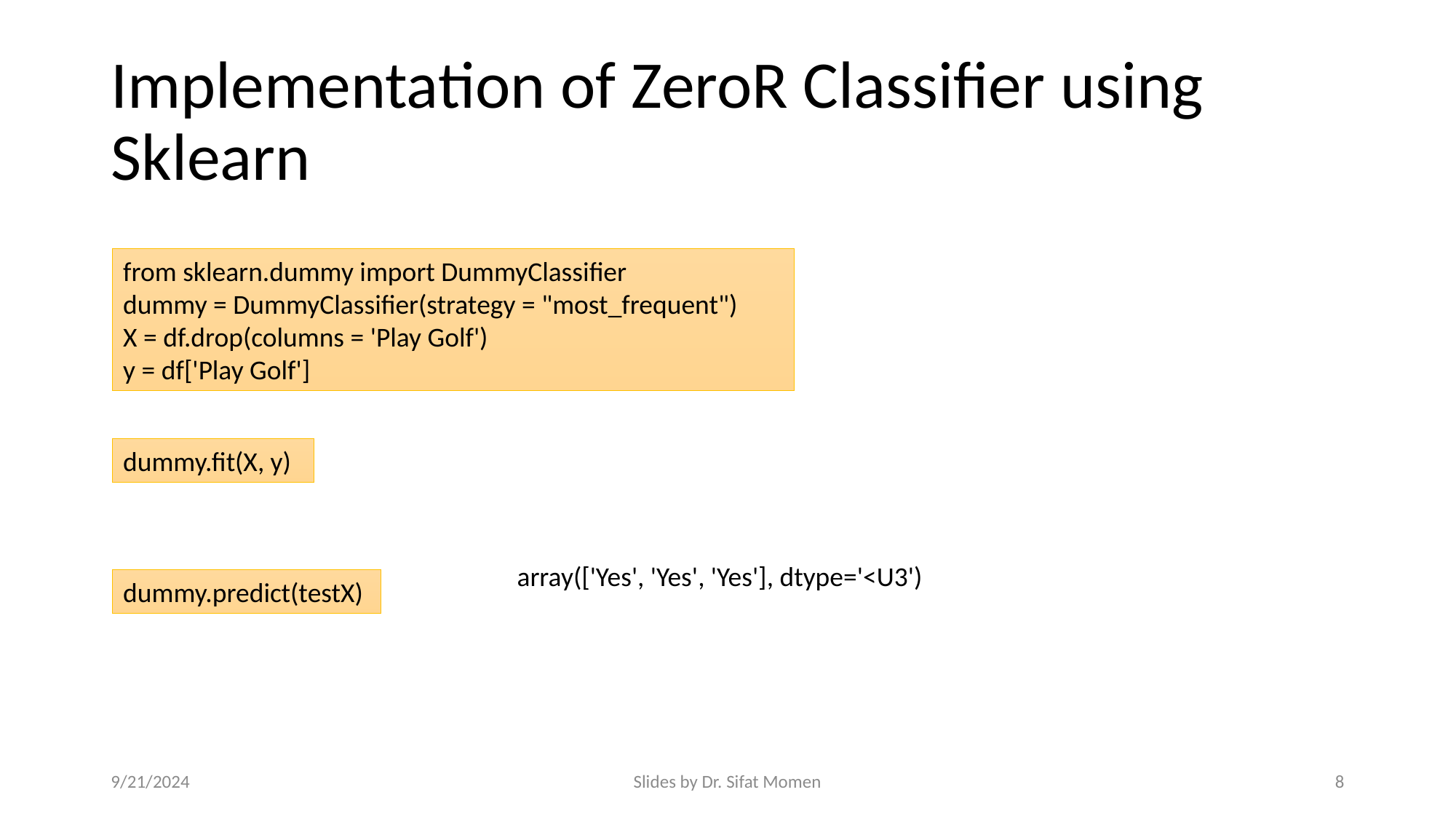

# Implementation of ZeroR Classifier using Sklearn
from sklearn.dummy import DummyClassifier
dummy = DummyClassifier(strategy = "most_frequent")
X = df.drop(columns = 'Play Golf')
y = df['Play Golf']
dummy.fit(X, y)
array(['Yes', 'Yes', 'Yes'], dtype='<U3')
dummy.predict(testX)
9/21/2024
Slides by Dr. Sifat Momen
8